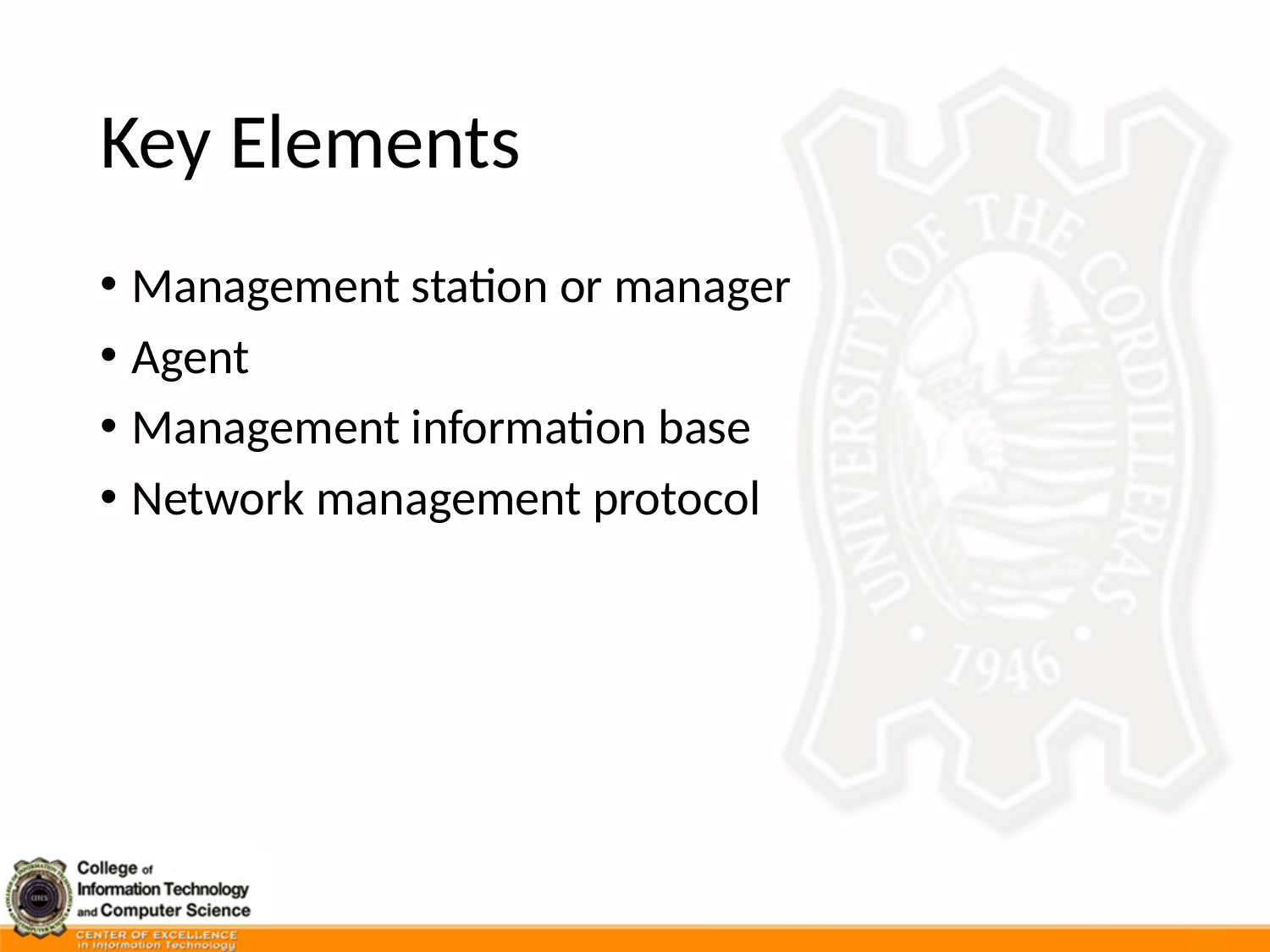

# Key Elements
Management station or manager
Agent
Management information base
Network management protocol